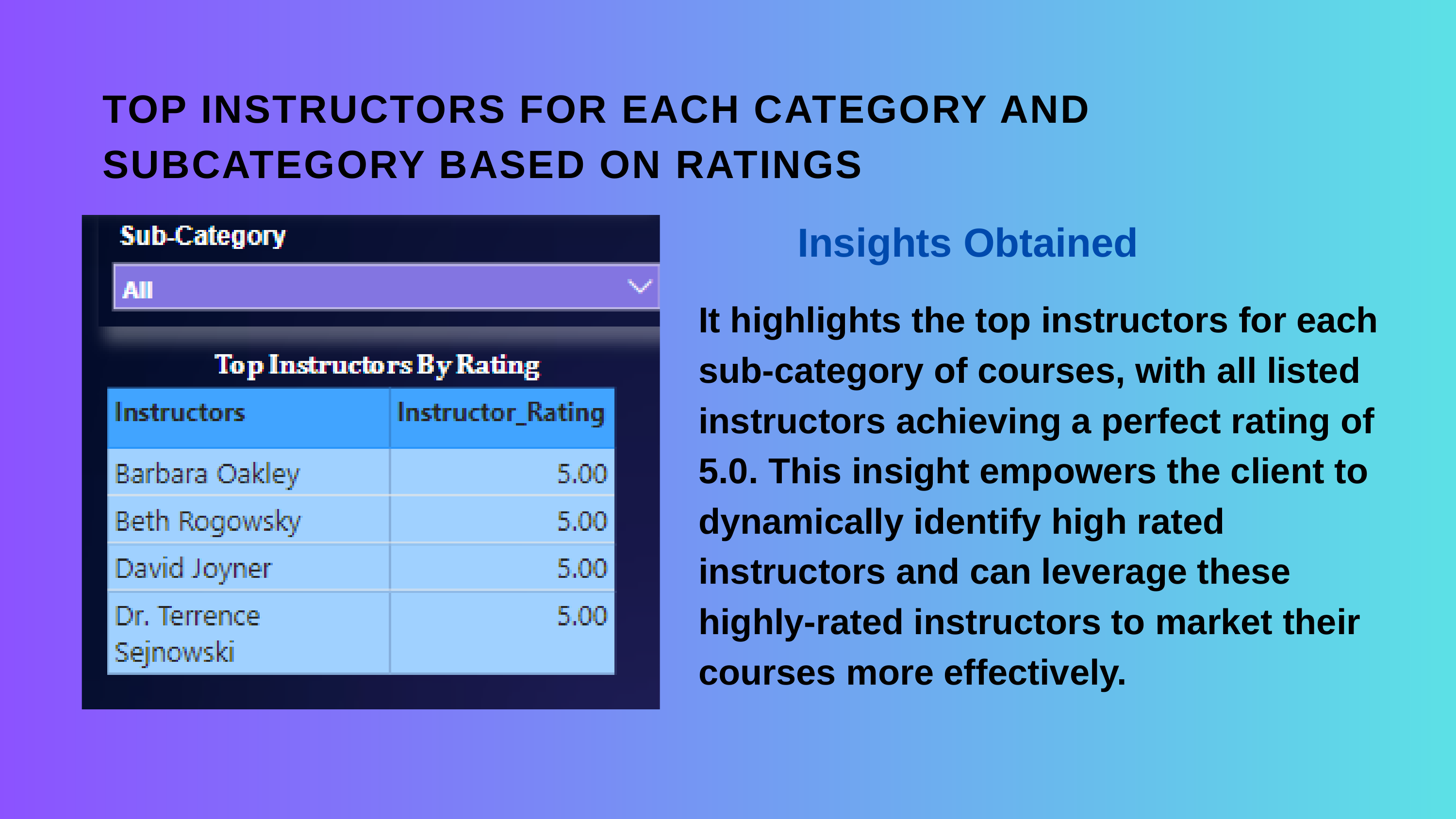

TOP INSTRUCTORS FOR EACH CATEGORY AND SUBCATEGORY BASED ON RATINGS
Insights Obtained

It highlights the top instructors for each sub-category of courses, with all listed instructors achieving a perfect rating of 5.0. This insight empowers the client to dynamically identify high rated instructors and can leverage these highly-rated instructors to market their courses more effectively.